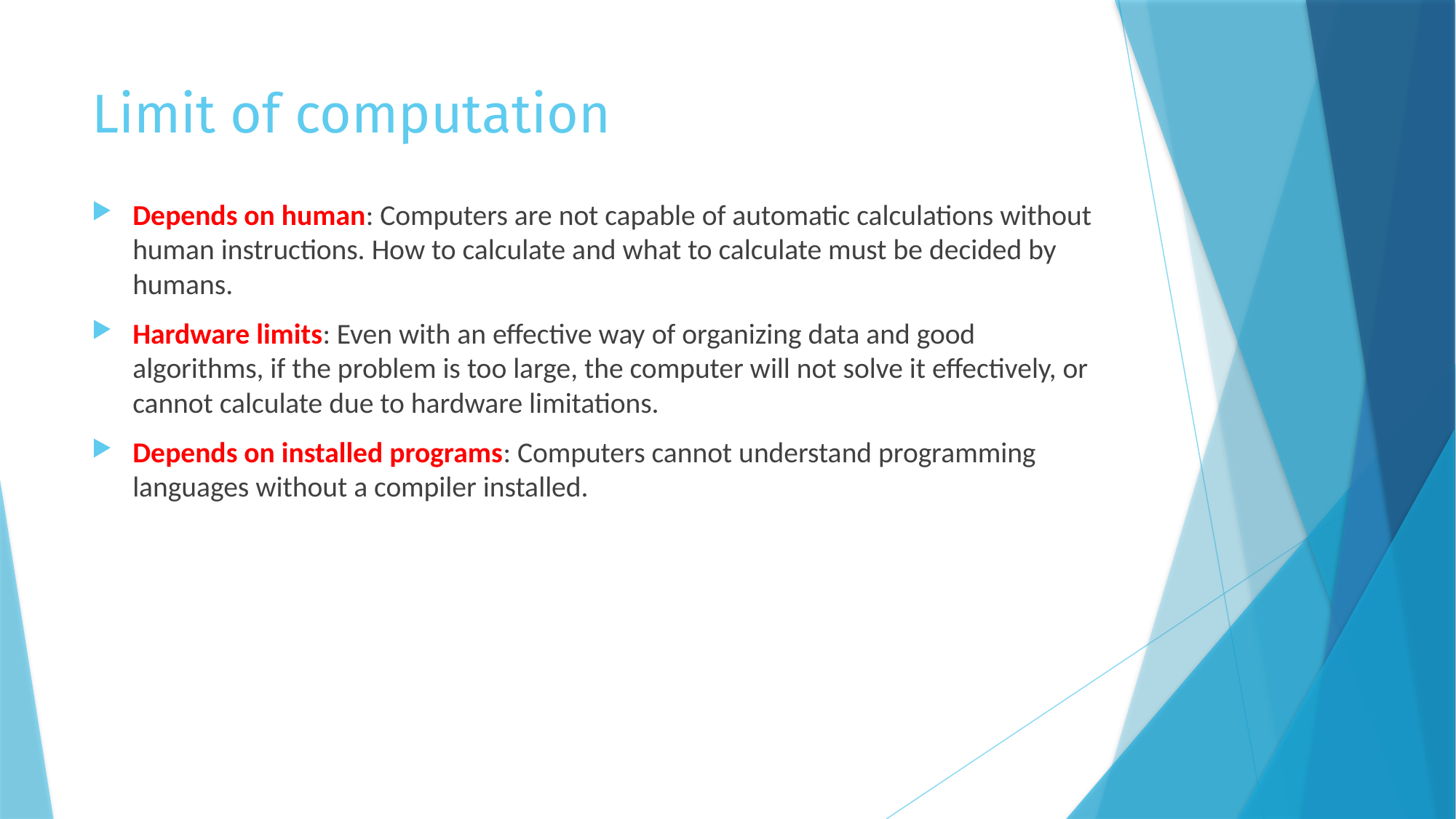

# Limit of computation
Depends on human: Computers are not capable of automatic calculations without human instructions. How to calculate and what to calculate must be decided by humans.
Hardware limits: Even with an effective way of organizing data and good algorithms, if the problem is too large, the computer will not solve it effectively, or cannot calculate due to hardware limitations.
Depends on installed programs: Computers cannot understand programming languages without a compiler installed.